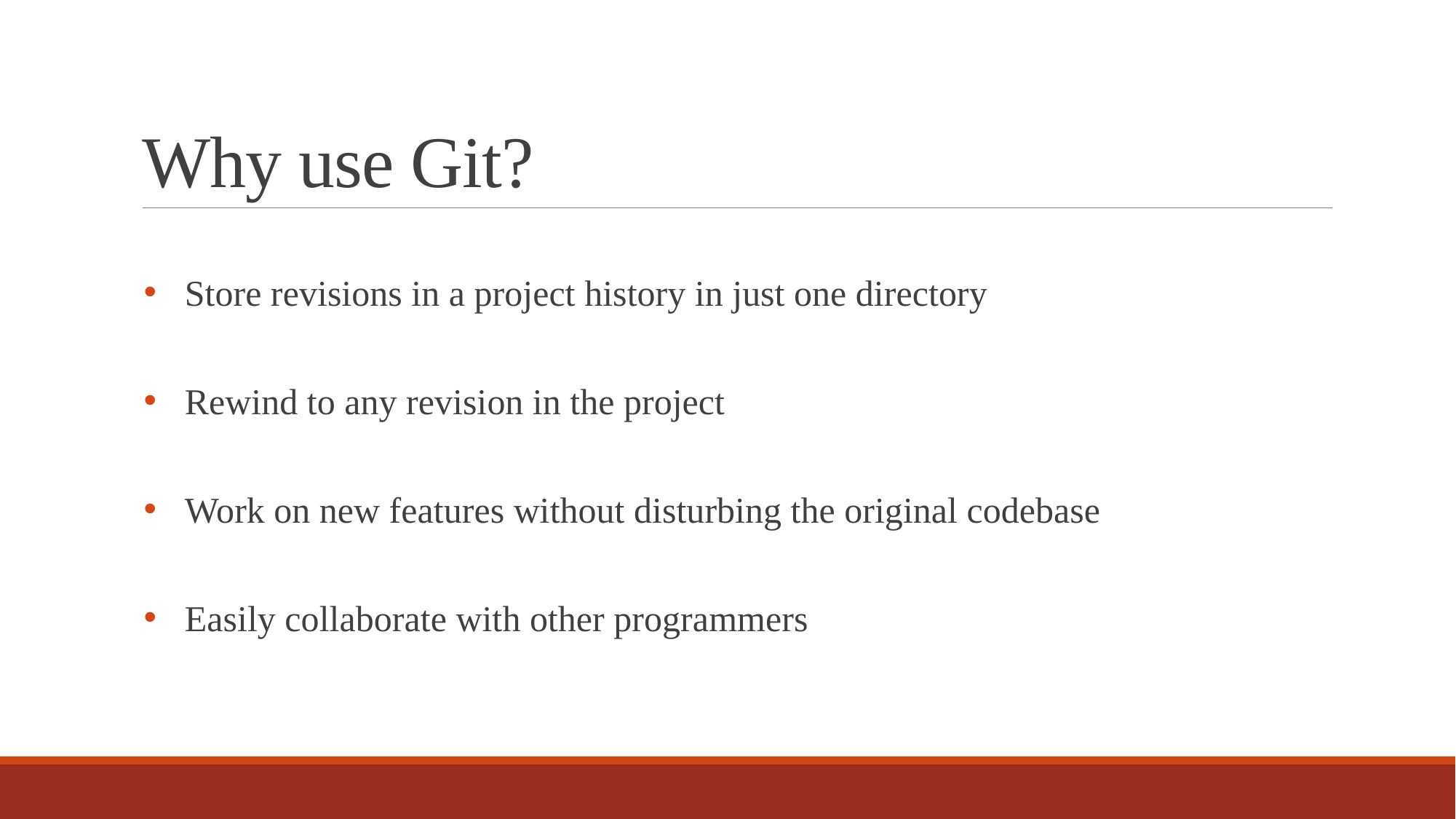

# Why use Git?
Store revisions in a project history in just one directory
Rewind to any revision in the project
Work on new features without disturbing the original codebase
Easily collaborate with other programmers